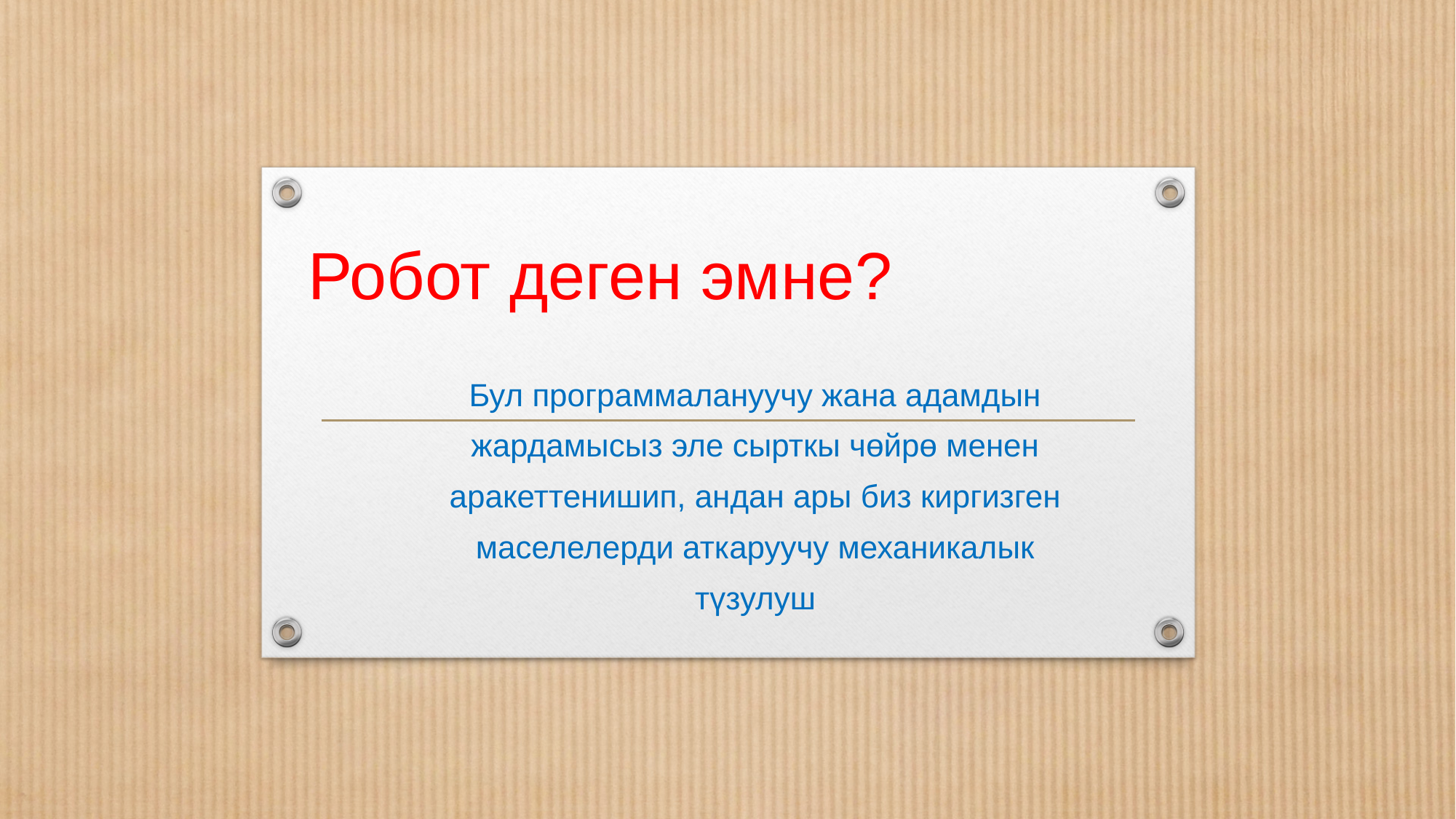

# Робот деген эмне?
Бул программалануучу жана адамдын
жардамысыз эле сырткы чөйрө менен
аракеттенишип, андан ары биз киргизген
маселелерди аткаруучу механикалык
түзулуш